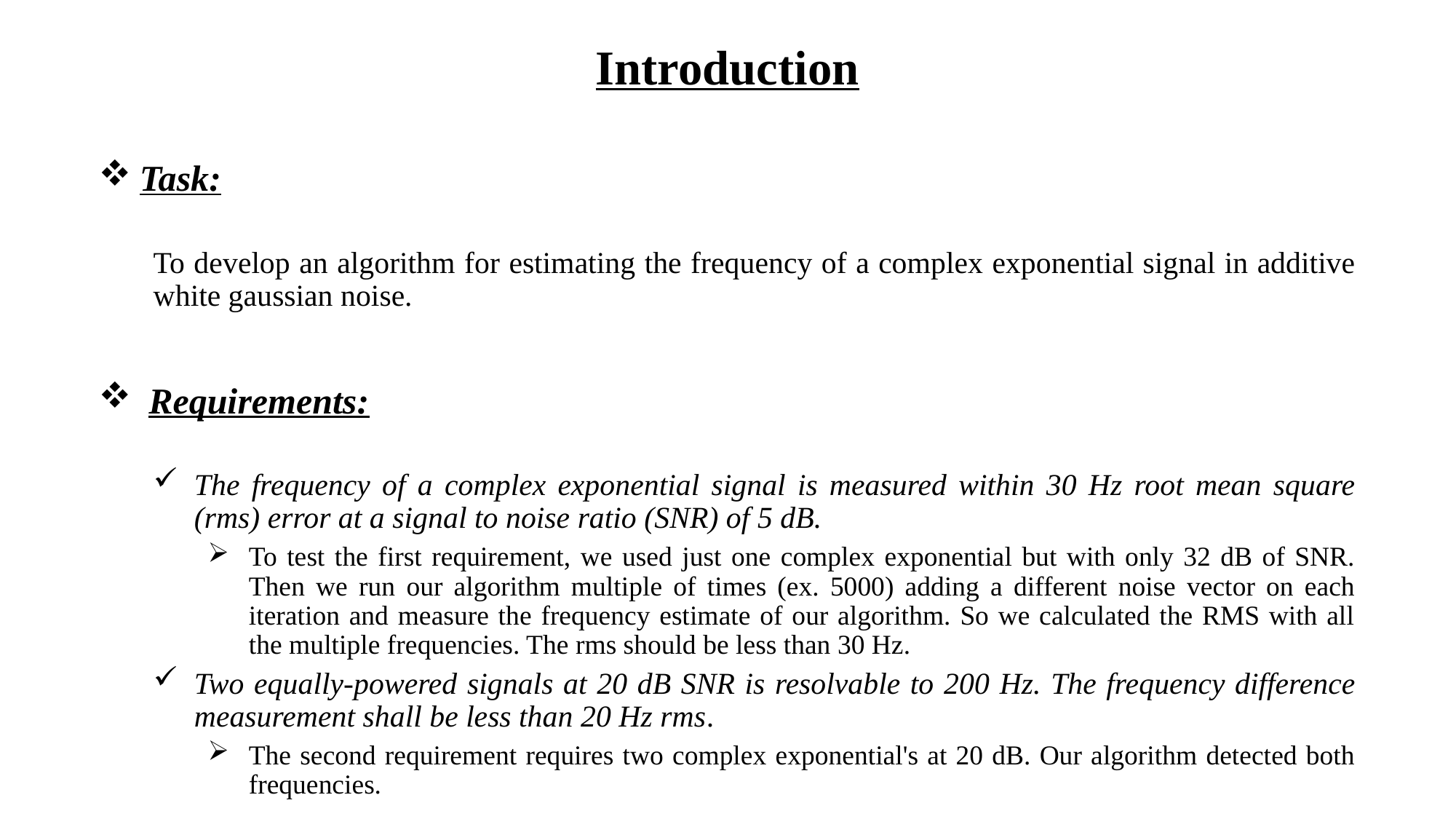

Introduction
Task:

To develop an algorithm for estimating the frequency of a complex exponential signal in additive white gaussian noise.

 Requirements:

The frequency of a complex exponential signal is measured within 30 Hz root mean square (rms) error at a signal to noise ratio (SNR) of 5 dB.
To test the first requirement, we used just one complex exponential but with only 32 dB of SNR. Then we run our algorithm multiple of times (ex. 5000) adding a different noise vector on each iteration and measure the frequency estimate of our algorithm. So we calculated the RMS with all the multiple frequencies. The rms should be less than 30 Hz.
Two equally-powered signals at 20 dB SNR is resolvable to 200 Hz. The frequency difference measurement shall be less than 20 Hz rms.
The second requirement requires two complex exponential's at 20 dB. Our algorithm detected both frequencies.